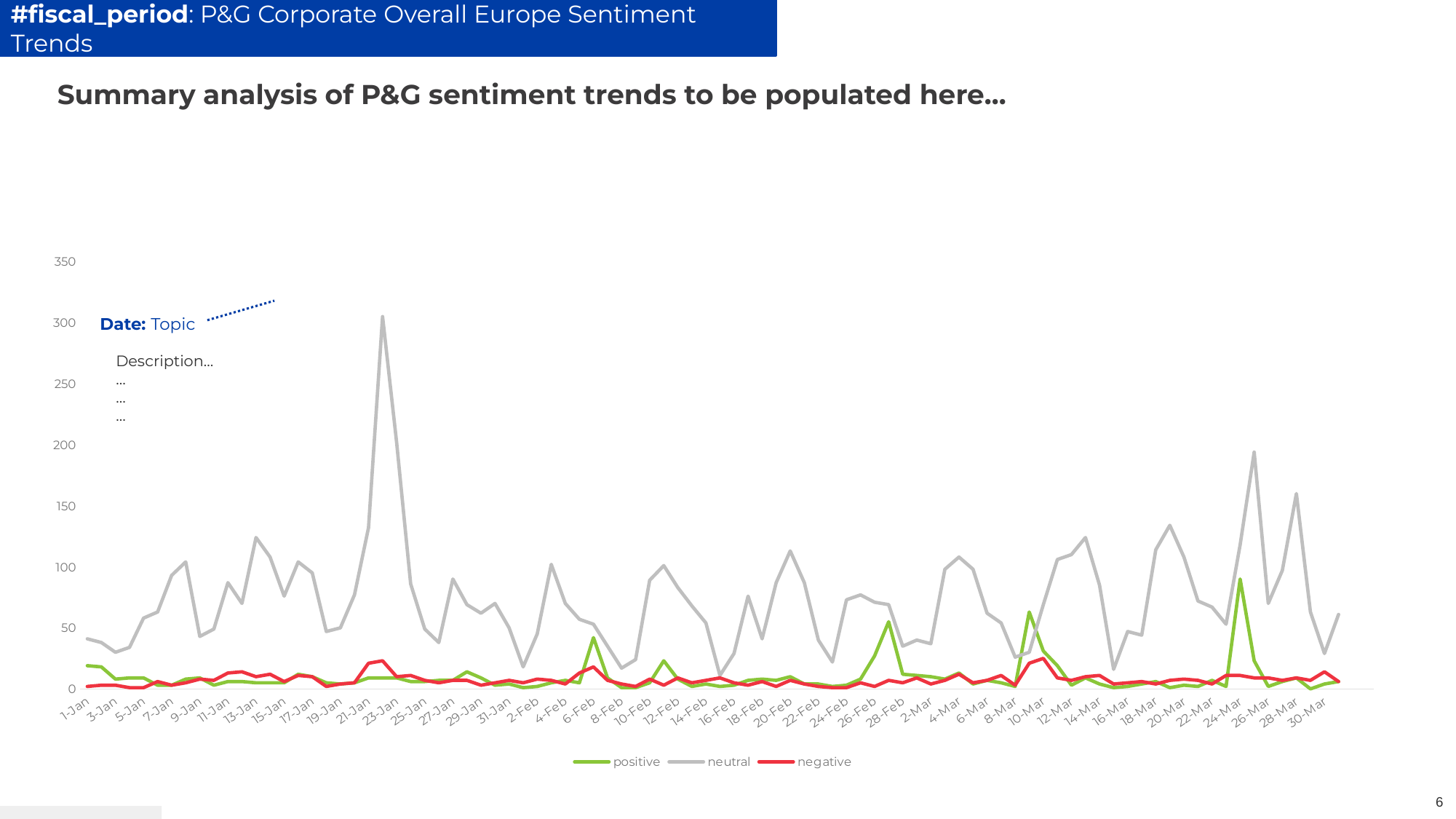

#fiscal_period: P&G Corporate Overall Europe Sentiment Trends
Summary analysis of P&G sentiment trends to be populated here…

### Chart

| Category | positive | neutral | negative |
|---|---|---|---|
| 45658 | 19.0 | 41.0 | 2.0 |
| 45659 | 18.0 | 38.0 | 3.0 |
| 45660 | 8.0 | 30.0 | 3.0 |
| 45661 | 9.0 | 34.0 | 1.0 |
| 45662 | 9.0 | 58.0 | 1.0 |
| 45663 | 3.0 | 63.0 | 6.0 |
| 45664 | 3.0 | 93.0 | 3.0 |
| 45665 | 8.0 | 104.0 | 5.0 |
| 45666 | 9.0 | 43.0 | 8.0 |
| 45667 | 3.0 | 49.0 | 7.0 |
| 45668 | 6.0 | 87.0 | 13.0 |
| 45669 | 6.0 | 70.0 | 14.0 |
| 45670 | 5.0 | 124.0 | 10.0 |
| 45671 | 5.0 | 108.0 | 12.0 |
| 45672 | 5.0 | 76.0 | 6.0 |
| 45673 | 12.0 | 104.0 | 11.0 |
| 45674 | 10.0 | 95.0 | 10.0 |
| 45675 | 5.0 | 47.0 | 2.0 |
| 45676 | 4.0 | 50.0 | 4.0 |
| 45677 | 5.0 | 77.0 | 5.0 |
| 45678 | 9.0 | 132.0 | 21.0 |
| 45679 | 9.0 | 305.0 | 23.0 |
| 45680 | 9.0 | 202.0 | 10.0 |
| 45681 | 6.0 | 86.0 | 11.0 |
| 45682 | 6.0 | 49.0 | 7.0 |
| 45683 | 7.0 | 38.0 | 5.0 |
| 45684 | 7.0 | 90.0 | 7.0 |
| 45685 | 14.0 | 69.0 | 7.0 |
| 45686 | 9.0 | 62.0 | 3.0 |
| 45687 | 3.0 | 70.0 | 5.0 |
| 45688 | 4.0 | 50.0 | 7.0 |
| 45689 | 1.0 | 18.0 | 5.0 |
| 45690 | 2.0 | 45.0 | 8.0 |
| 45691 | 5.0 | 102.0 | 7.0 |
| 45692 | 7.0 | 70.0 | 4.0 |
| 45693 | 5.0 | 57.0 | 13.0 |
| 45694 | 42.0 | 53.0 | 18.0 |
| 45695 | 9.0 | 35.0 | 7.0 |
| 45696 | 1.0 | 17.0 | 4.0 |
| 45697 | 1.0 | 24.0 | 2.0 |
| 45698 | 5.0 | 89.0 | 8.0 |
| 45699 | 23.0 | 101.0 | 3.0 |
| 45700 | 8.0 | 83.0 | 9.0 |
| 45701 | 2.0 | 68.0 | 5.0 |
| 45702 | 4.0 | 54.0 | 7.0 |
| 45703 | 2.0 | 11.0 | 9.0 |
| 45704 | 3.0 | 29.0 | 5.0 |
| 45705 | 7.0 | 76.0 | 3.0 |
| 45706 | 8.0 | 41.0 | 6.0 |
| 45707 | 7.0 | 87.0 | 2.0 |
| 45708 | 10.0 | 113.0 | 7.0 |
| 45709 | 4.0 | 87.0 | 4.0 |
| 45710 | 4.0 | 40.0 | 2.0 |
| 45711 | 2.0 | 22.0 | 1.0 |
| 45712 | 3.0 | 73.0 | 1.0 |
| 45713 | 8.0 | 77.0 | 5.0 |
| 45714 | 27.0 | 71.0 | 2.0 |
| 45715 | 55.0 | 69.0 | 7.0 |
| 45716 | 12.0 | 35.0 | 5.0 |
| 45717 | 11.0 | 40.0 | 9.0 |
| 45718 | 10.0 | 37.0 | 4.0 |
| 45719 | 8.0 | 98.0 | 7.0 |
| 45720 | 13.0 | 108.0 | 12.0 |
| 45721 | 4.0 | 98.0 | 5.0 |
| 45722 | 7.0 | 62.0 | 7.0 |
| 45723 | 5.0 | 54.0 | 11.0 |
| 45724 | 2.0 | 26.0 | 3.0 |
| 45725 | 63.0 | 30.0 | 21.0 |
| 45726 | 31.0 | 69.0 | 25.0 |
| 45727 | 19.0 | 106.0 | 9.0 |
| 45728 | 3.0 | 110.0 | 7.0 |
| 45729 | 9.0 | 124.0 | 10.0 |
| 45730 | 4.0 | 85.0 | 11.0 |
| 45731 | 1.0 | 16.0 | 4.0 |
| 45732 | 2.0 | 47.0 | 5.0 |
| 45733 | 4.0 | 44.0 | 6.0 |
| 45734 | 6.0 | 114.0 | 4.0 |
| 45735 | 1.0 | 134.0 | 7.0 |
| 45736 | 3.0 | 108.0 | 8.0 |
| 45737 | 2.0 | 72.0 | 7.0 |
| 45738 | 7.0 | 67.0 | 4.0 |
| 45739 | 2.0 | 53.0 | 11.0 |
| 45740 | 90.0 | 118.0 | 11.0 |
| 45741 | 23.0 | 194.0 | 9.0 |
| 45742 | 2.0 | 70.0 | 9.0 |
| 45743 | 6.0 | 97.0 | 7.0 |
| 45744 | 9.0 | 160.0 | 9.0 |
| 45745 | 0.0 | 63.0 | 7.0 |
| 45746 | 4.0 | 29.0 | 14.0 |
| 45747 | 6.0 | 61.0 | 6.0 |
|  | None | None | None |
|  | None | None | None |
Date: Topic
Description…
…
…
…